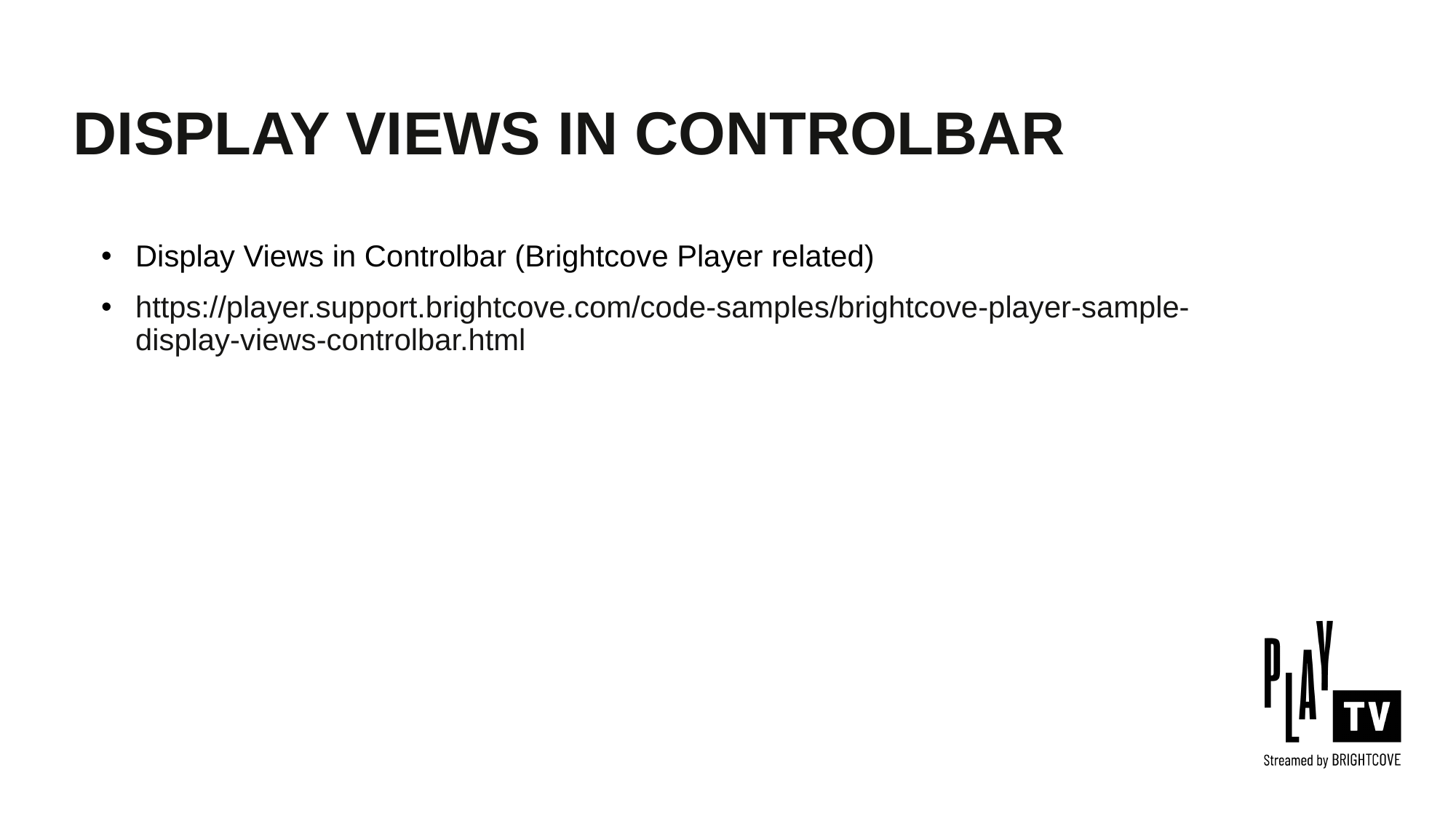

DISPLAY VIEWS IN CONTROLBAR
Display Views in Controlbar (Brightcove Player related)
https://player.support.brightcove.com/code-samples/brightcove-player-sample-display-views-controlbar.html